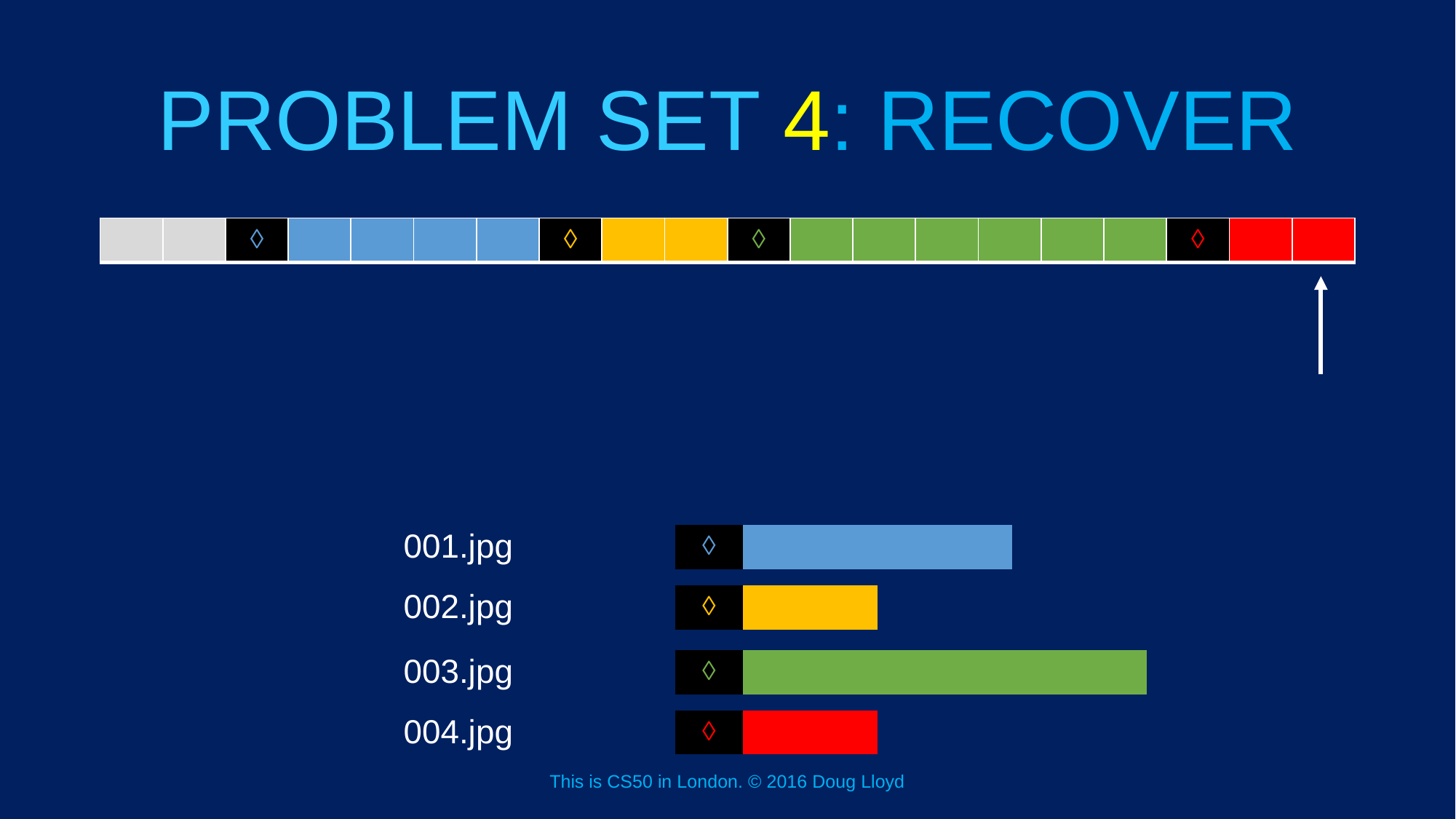

# PROBLEM SET 4: RECOVER
◊
|  |  | ◊ |  |  |  |  | ◊ |  |  | ◊ |  |  |  |  |  |  | ◊ |  |  |
| --- | --- | --- | --- | --- | --- | --- | --- | --- | --- | --- | --- | --- | --- | --- | --- | --- | --- | --- | --- |
001.jpg
| ◊ |  |  |  |  |  |  |
| --- | --- | --- | --- | --- | --- | --- |
002.jpg
| ◊ |  |  |  |  |  |  |
| --- | --- | --- | --- | --- | --- | --- |
003.jpg
| ◊ |  |  |  |  |  |  |
| --- | --- | --- | --- | --- | --- | --- |
004.jpg
| ◊ |  |  |  |  |  |  |
| --- | --- | --- | --- | --- | --- | --- |
This is CS50 in London. © 2016 Doug Lloyd